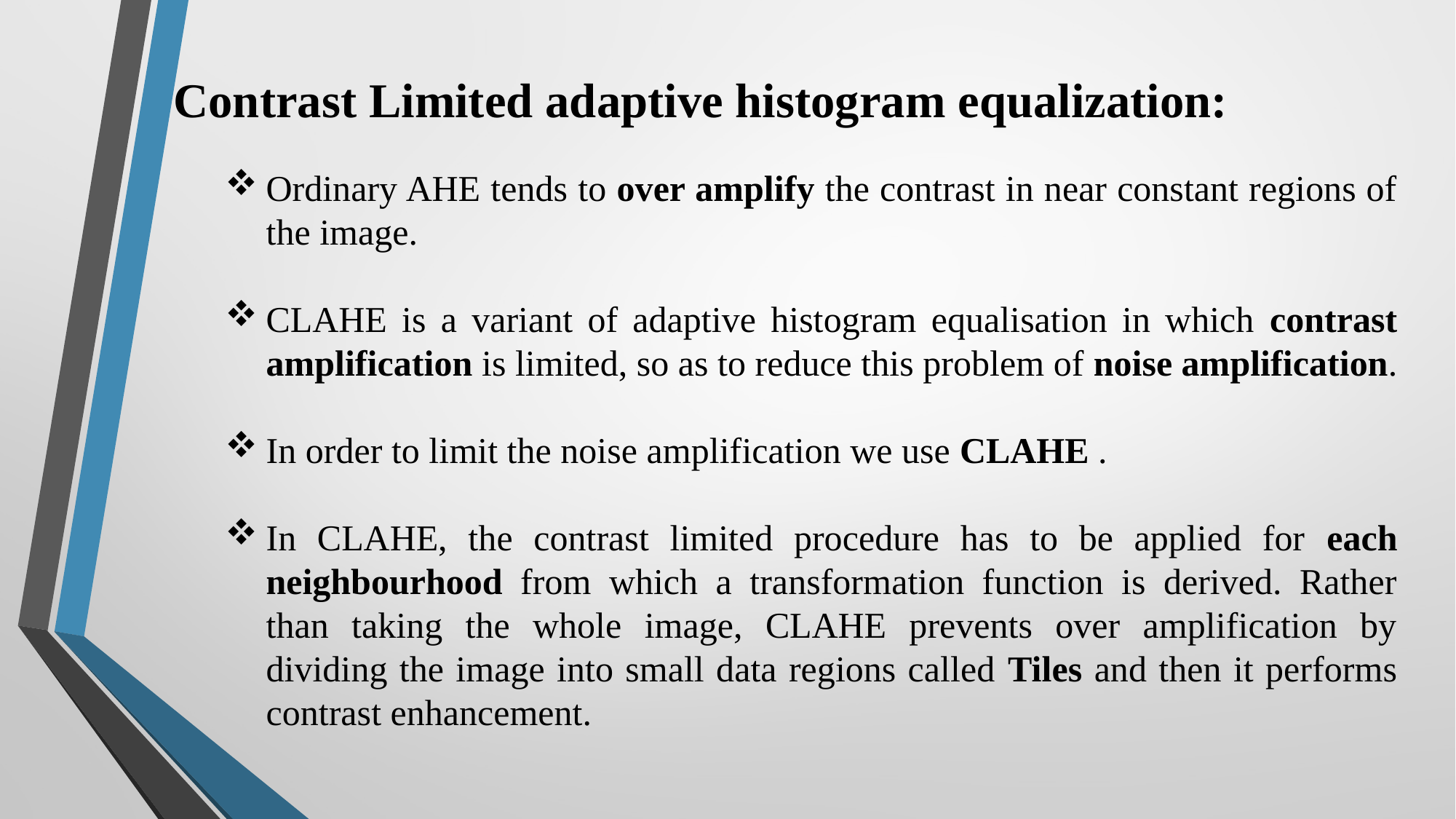

Contrast Limited adaptive histogram equalization:
Ordinary AHE tends to over amplify the contrast in near constant regions of the image.

CLAHE is a variant of adaptive histogram equalisation in which contrast amplification is limited, so as to reduce this problem of noise amplification.

In order to limit the noise amplification we use CLAHE .

In CLAHE, the contrast limited procedure has to be applied for each neighbourhood from which a transformation function is derived. Rather than taking the whole image, CLAHE prevents over amplification by dividing the image into small data regions called Tiles and then it performs contrast enhancement.